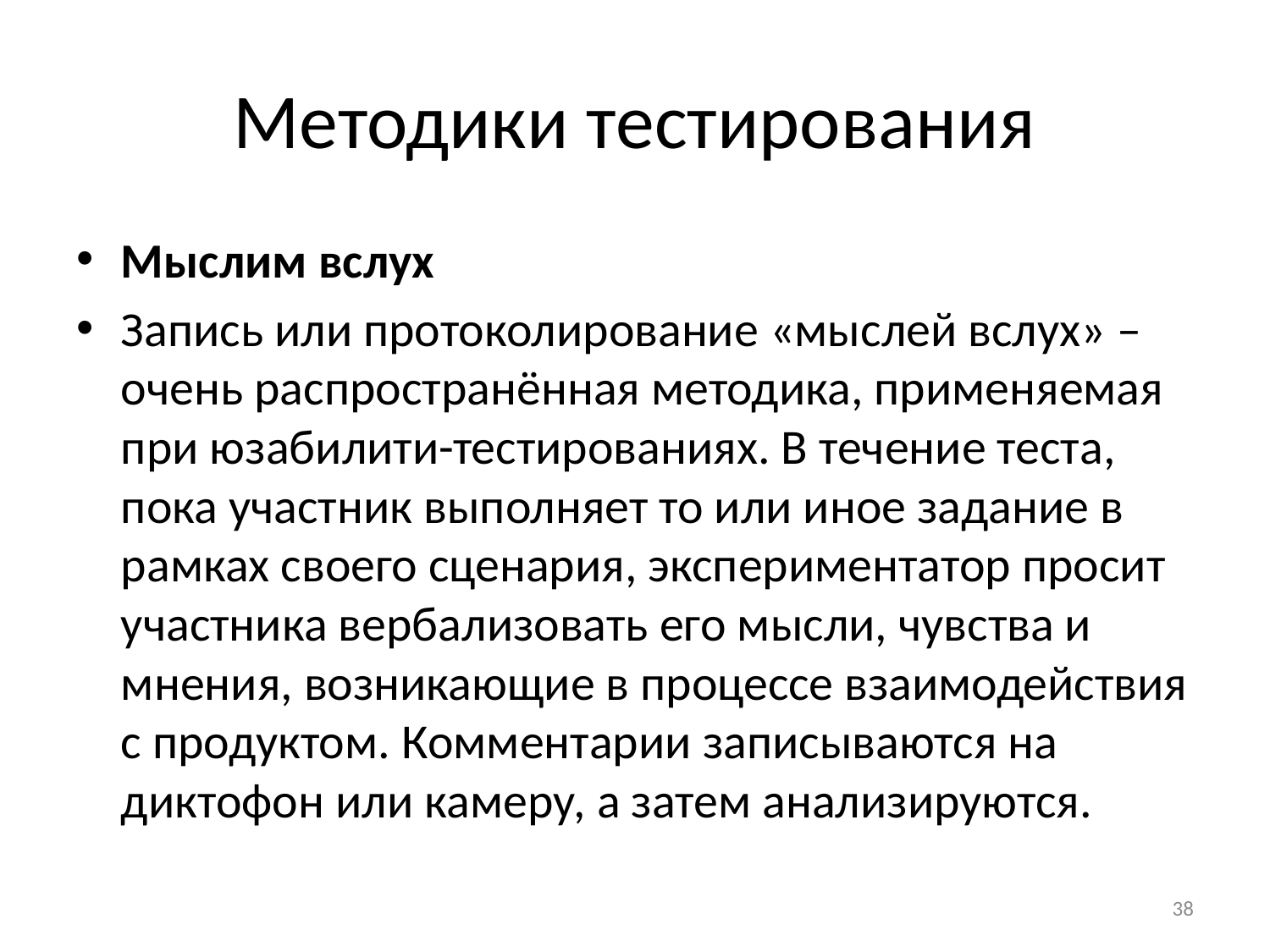

# Методики тестирования
Мыслим вслух
Запись или протоколирование «мыслей вслух» – очень распространённая методика, применяемая при юзабилити-тестированиях. В течение теста, пока участник выполняет то или иное задание в рамках своего сценария, экспериментатор просит участника вербализовать его мысли, чувства и мнения, возникающие в процессе взаимодействия с продуктом. Комментарии записываются на диктофон или камеру, а затем анализируются.

38